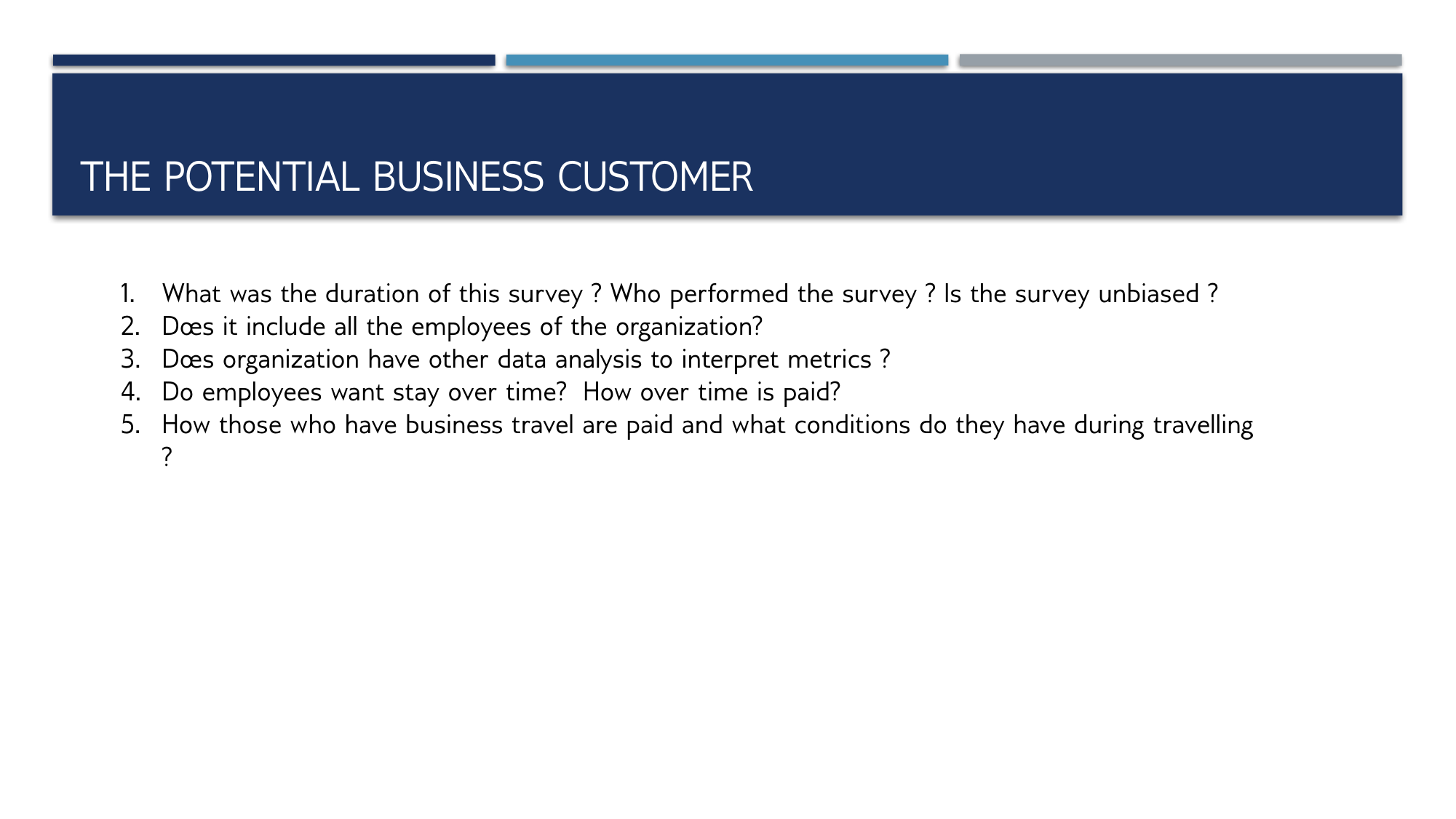

# The potential business customer
What was the duration of this survey ? Who performed the survey ? Is the survey unbiased ?
Does it include all the employees of the organization?
Does organization have other data analysis to interpret metrics ?
Do employees want stay over time?  How over time is paid?
How those who have business travel are paid and what conditions do they have during travelling ?